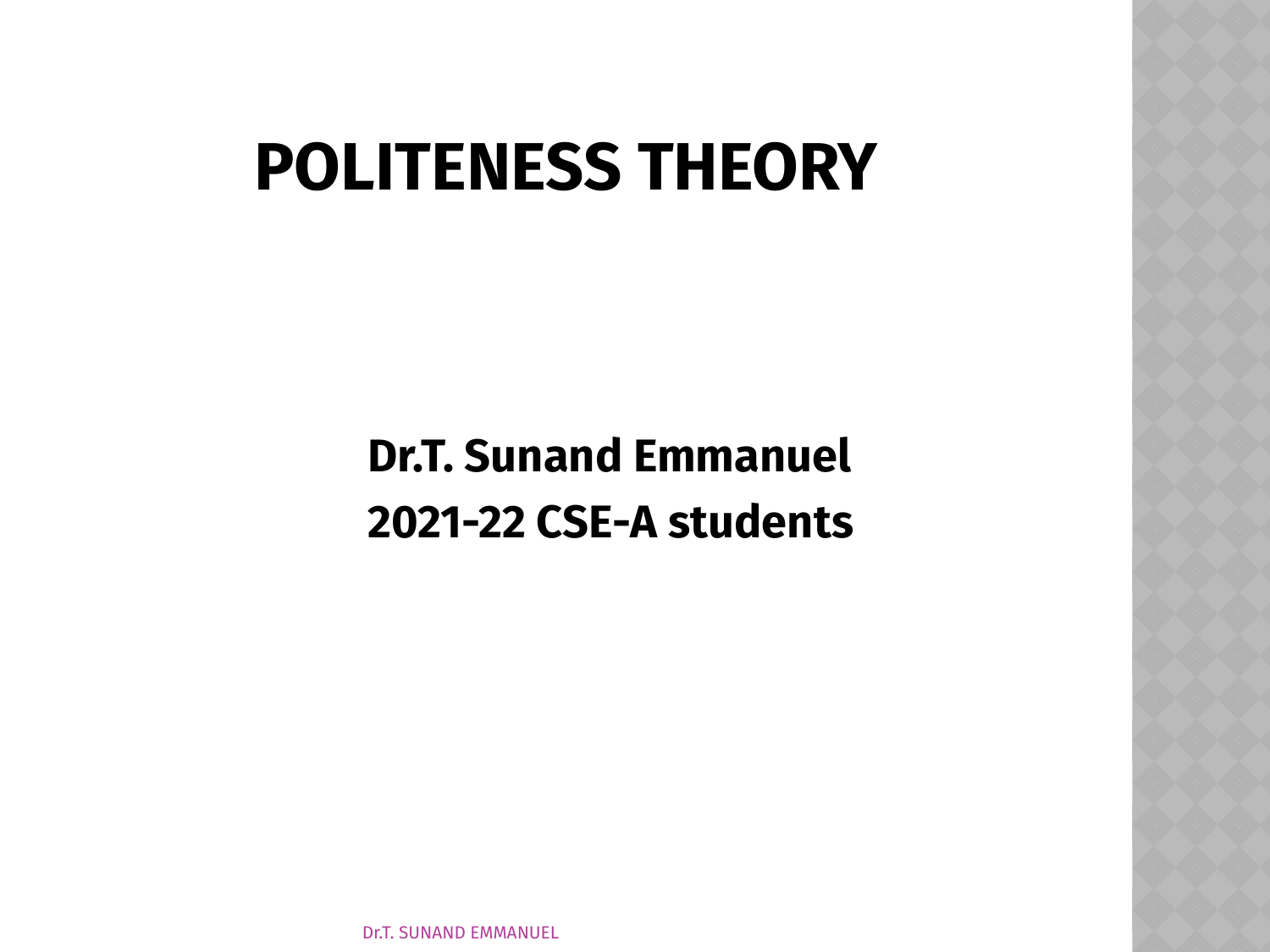

# Politeness theory

			Dr.T. Sunand Emmanuel
			2021-22 CSE-A students

Dr.T. SUNAND EMMANUEL